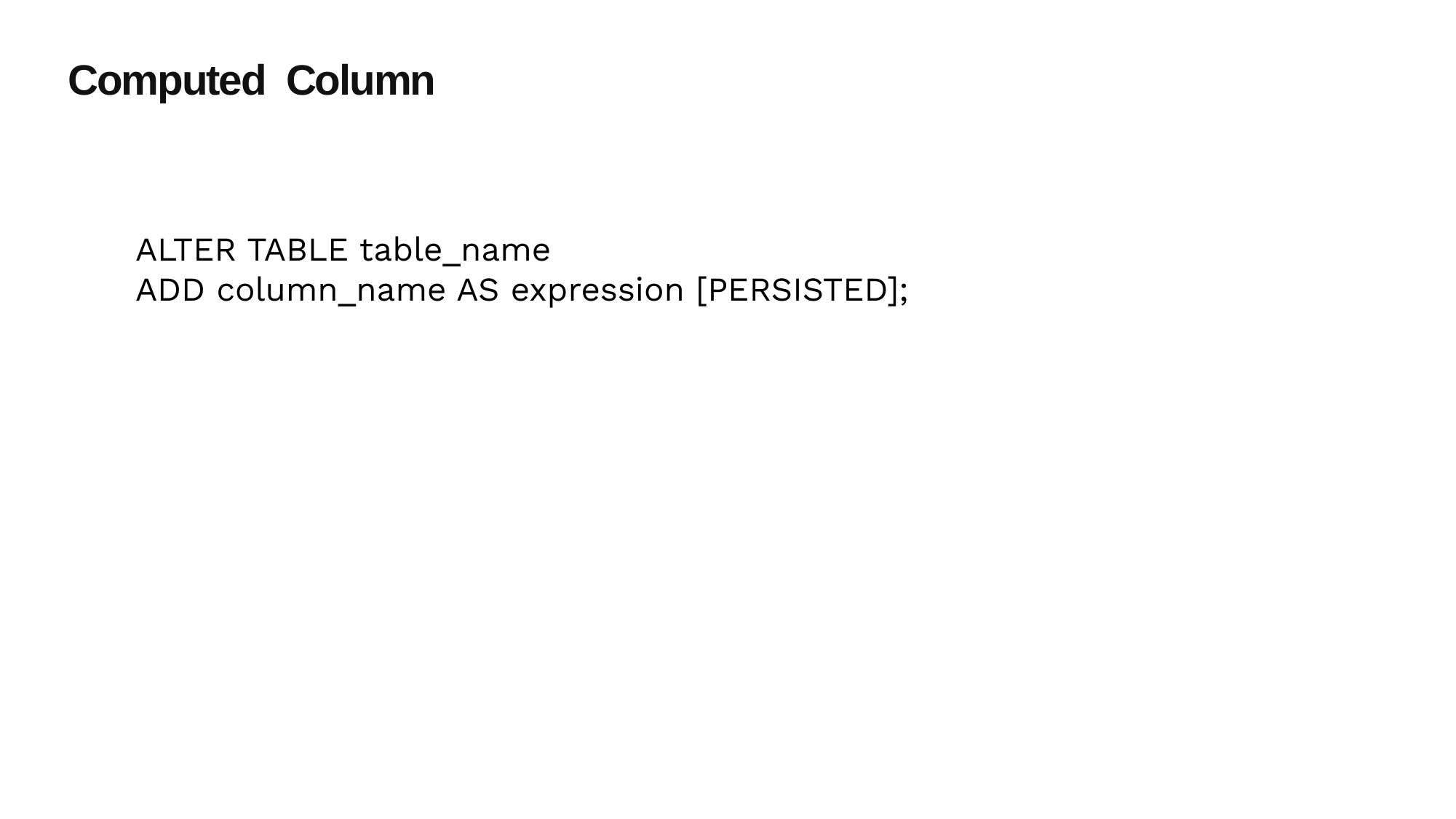

Computed  Column
ALTER TABLE table_name
ADD column_name AS expression [PERSISTED];